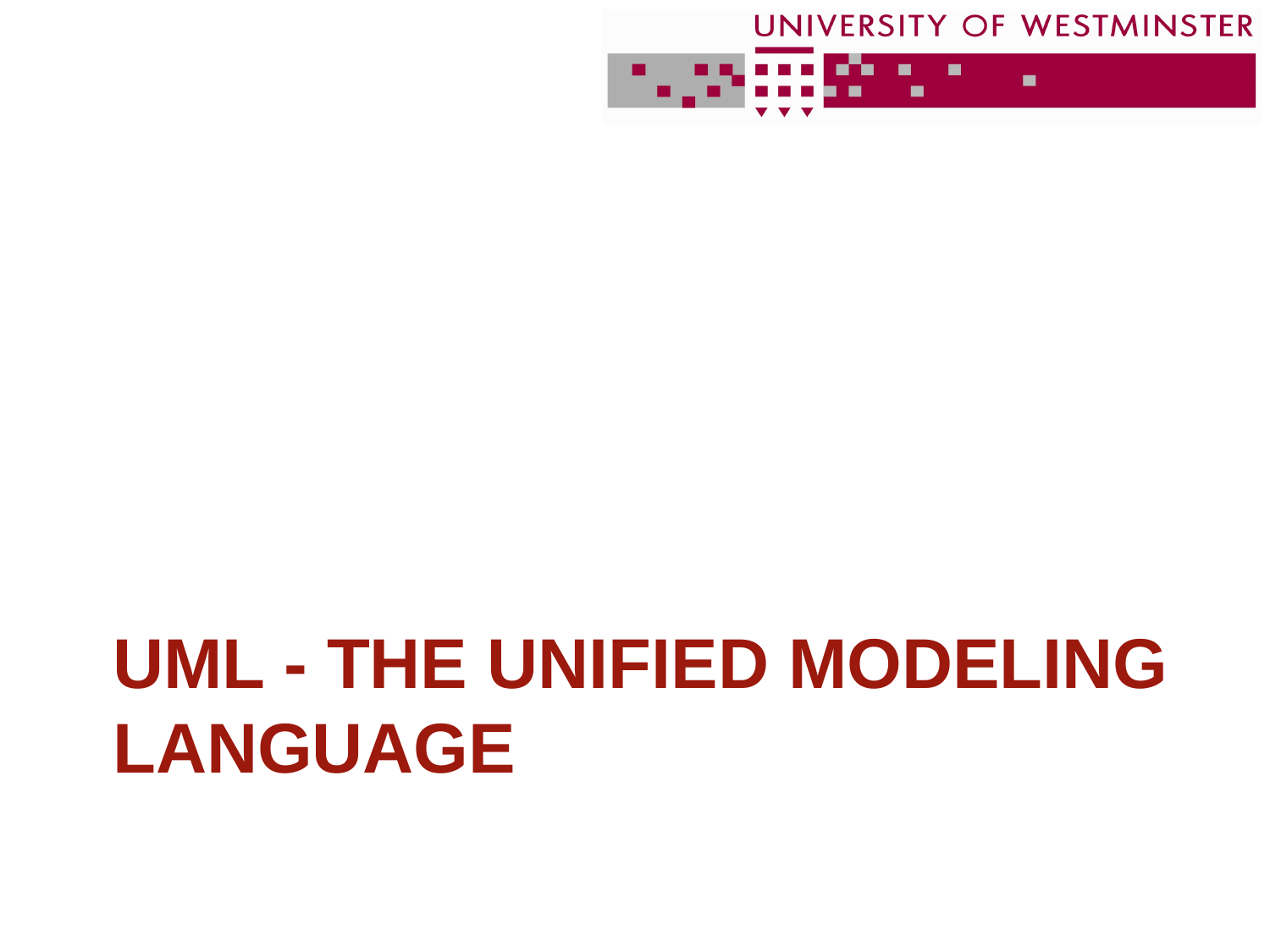

# UML - The Unified Modeling Language